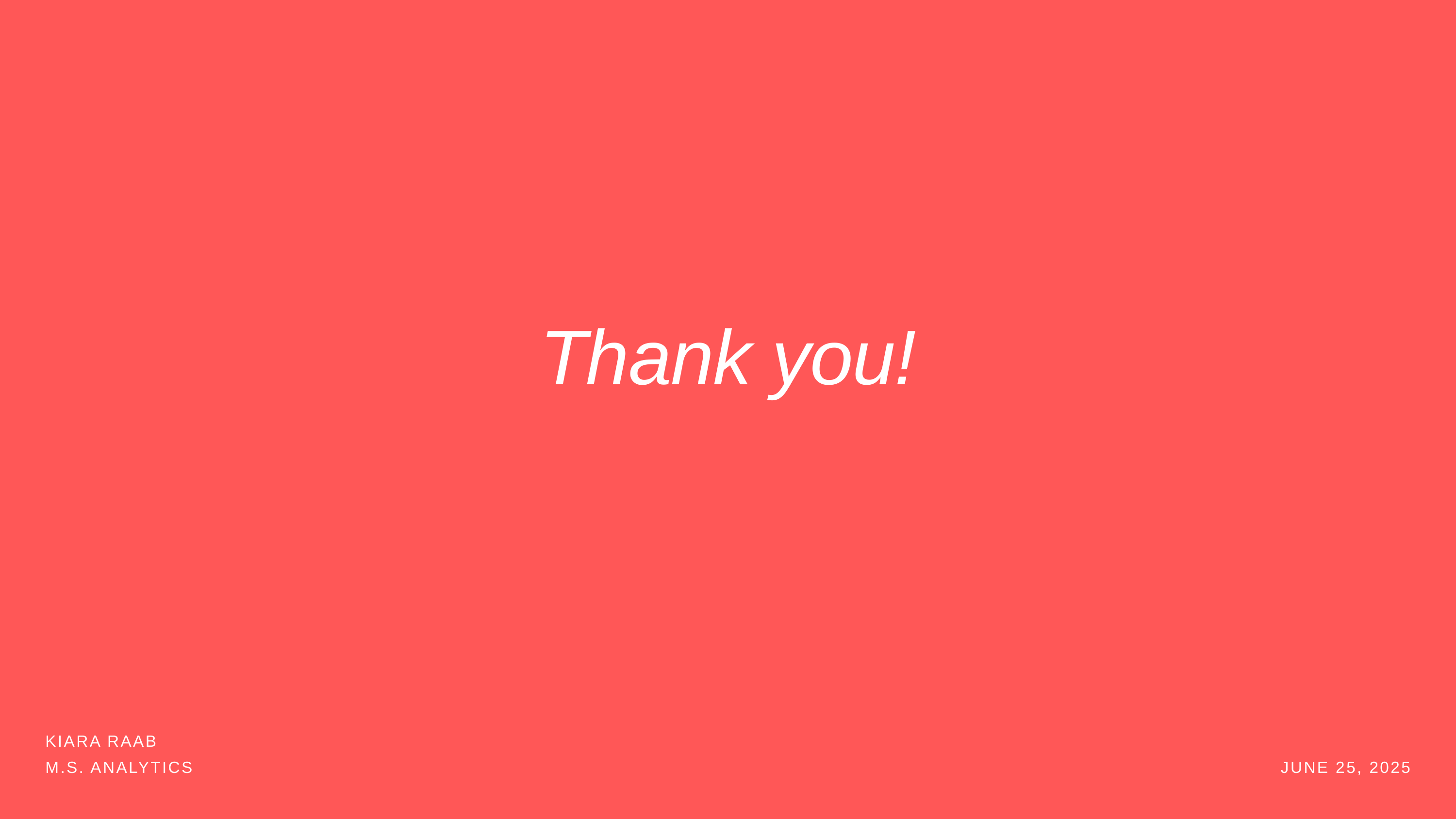

Thank you!
KIARA RAAB
M.S. ANALYTICS
JUNE 25, 2025